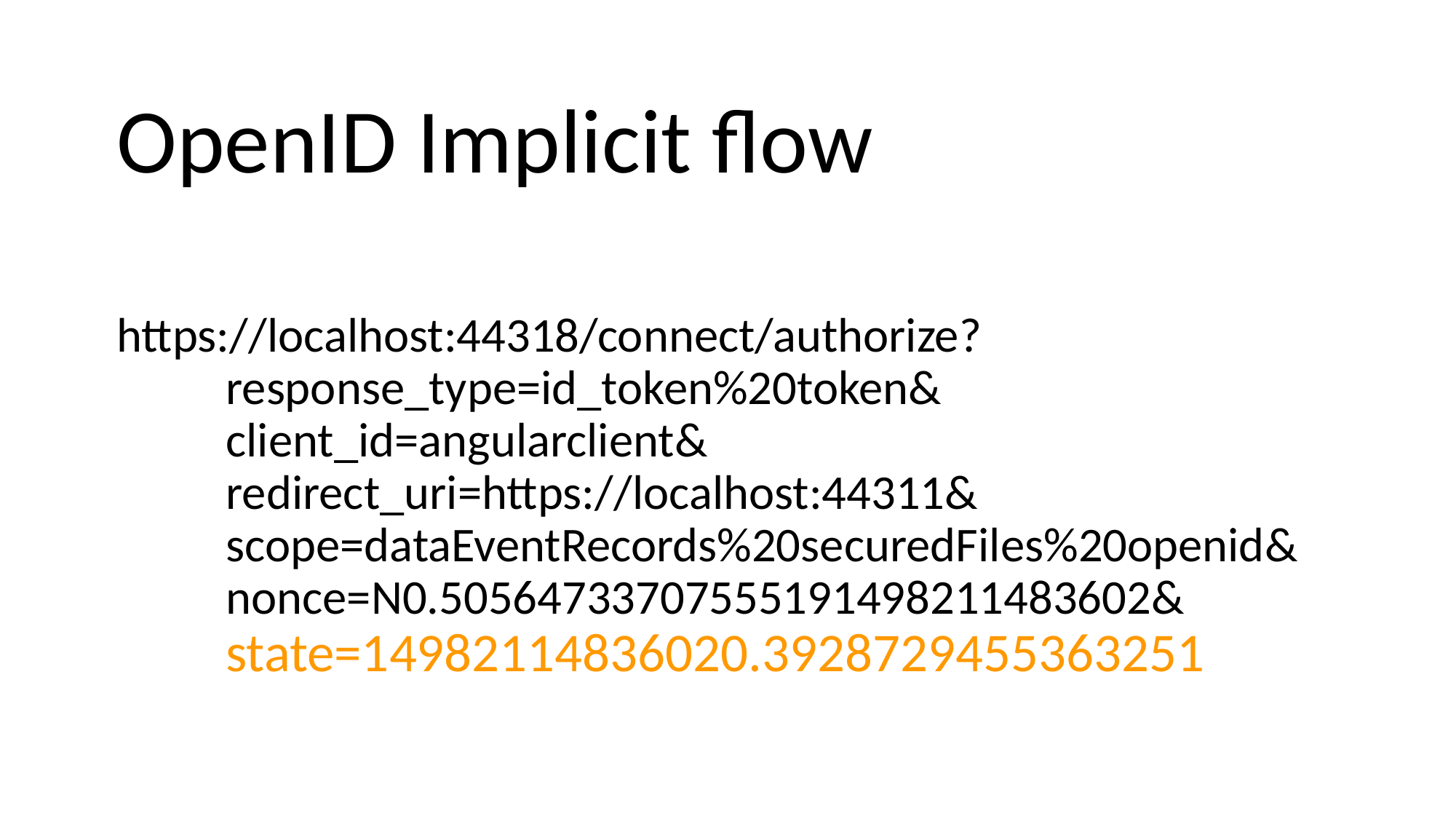

OpenID Implicit flow
# https://localhost:44318/connect/authorize? response_type=id_token%20token& client_id=angularclient& redirect_uri=https://localhost:44311& scope=dataEventRecords%20securedFiles%20openid& nonce=N0.50564733707555191498211483602& state=14982114836020.3928729455363251